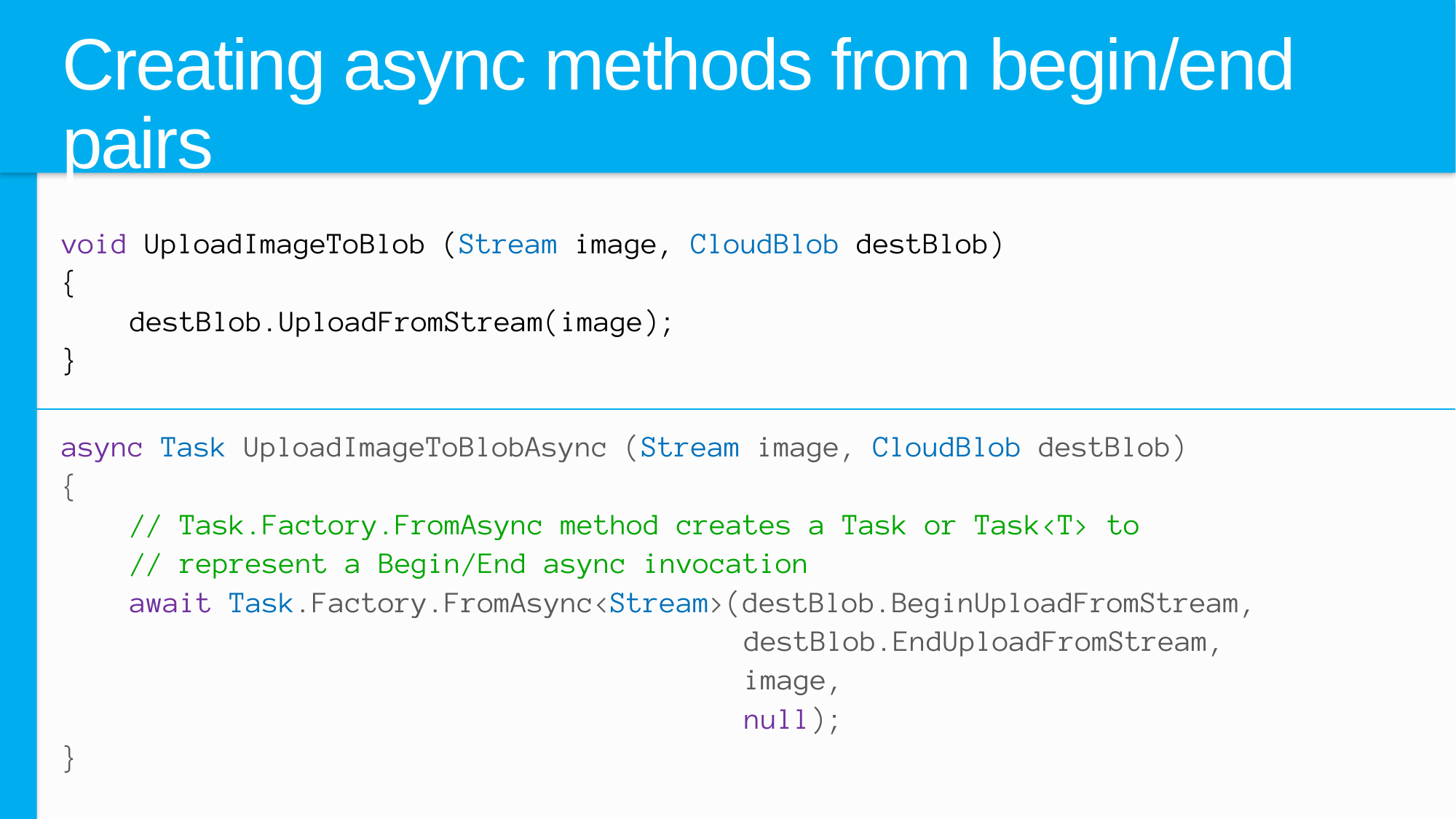

# Creating async methods from begin/end pairs
void UploadImageToBlob (Stream image, CloudBlob destBlob)
{
destBlob.UploadFromStream(image);
}
async Task UploadImageToBlobAsync (Stream image, CloudBlob destBlob)
{
// Task.Factory.FromAsync method creates a Task or Task<T> to
// represent a Begin/End async invocation
await Task.Factory.FromAsync<Stream>(destBlob.BeginUploadFromStream,
destBlob.EndUploadFromStream,
image,
null);
}